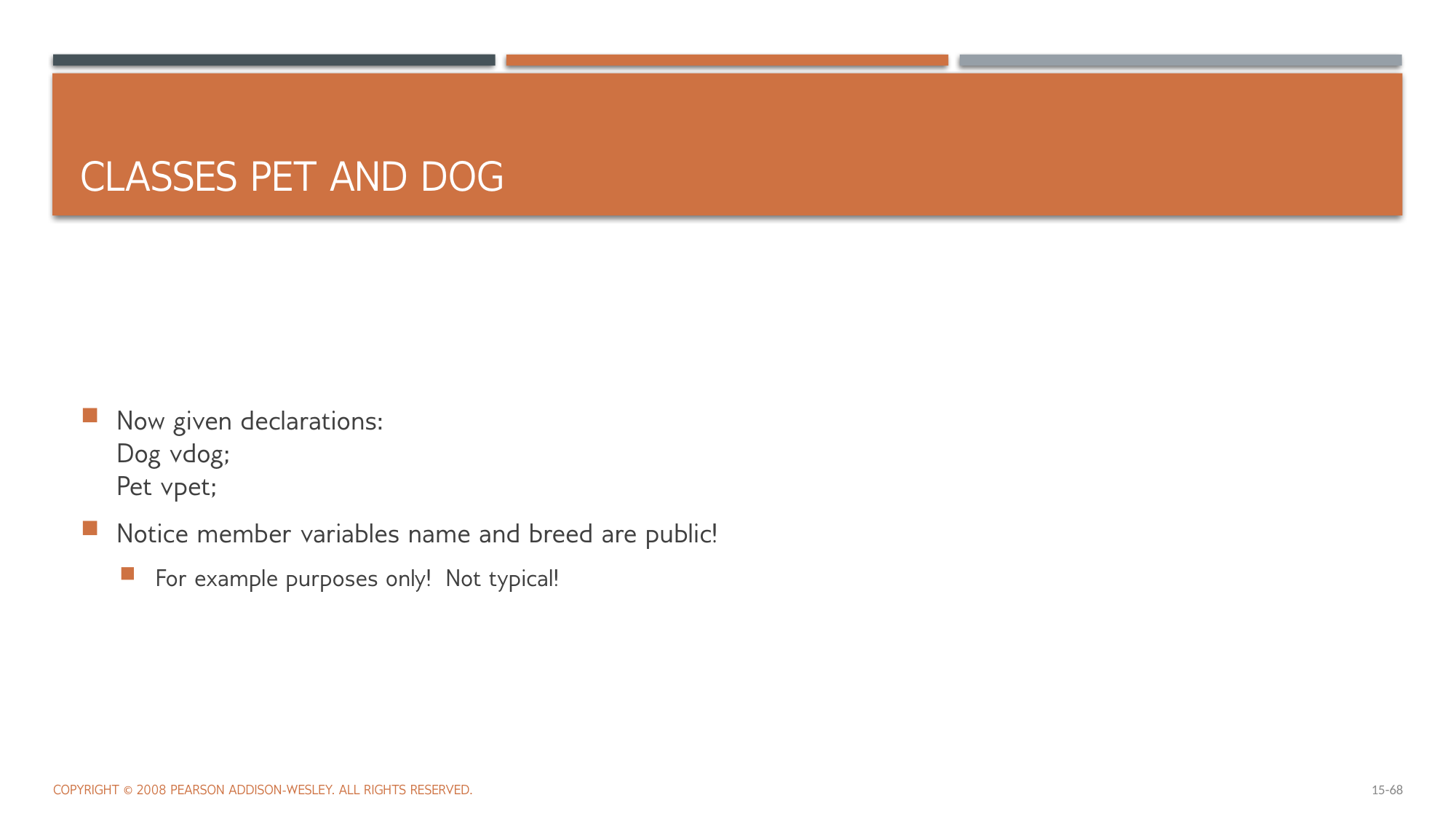

# Classes Pet and Dog
Now given declarations:
Dog vdog;
Pet vpet;
Notice member variables name and breed are public!
For example purposes only!  Not typical!
15-68
Copyright © 2008 Pearson Addison-Wesley. All rights reserved.